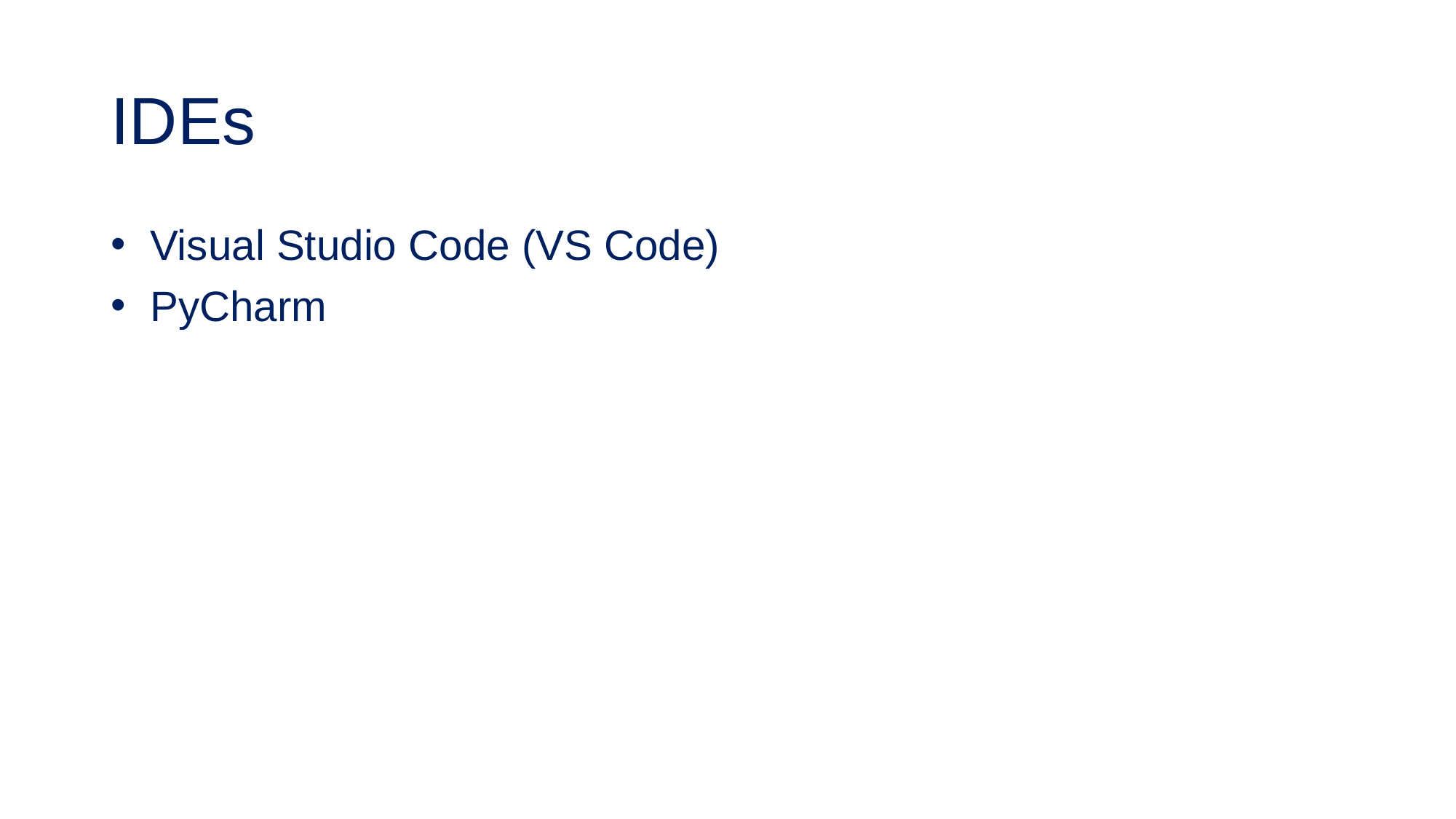

# IDEs
 Visual Studio Code (VS Code)
 PyCharm